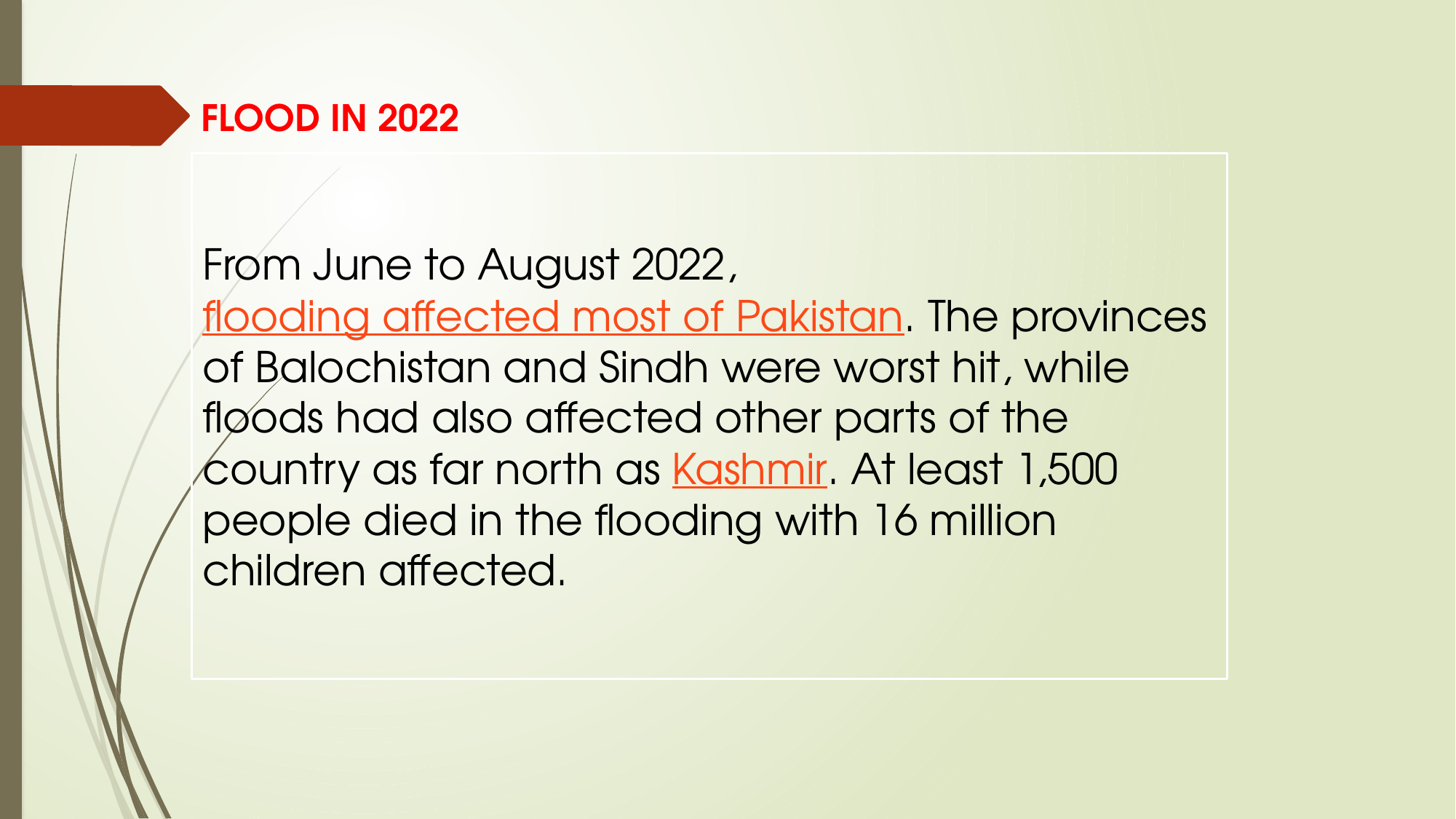

FLOOD IN 2022
From June to August 2022, flooding affected most of Pakistan. The provinces of Balochistan and Sindh were worst hit, while floods had also affected other parts of the country as far north as Kashmir. At least 1,500 people died in the flooding with 16 million children affected.